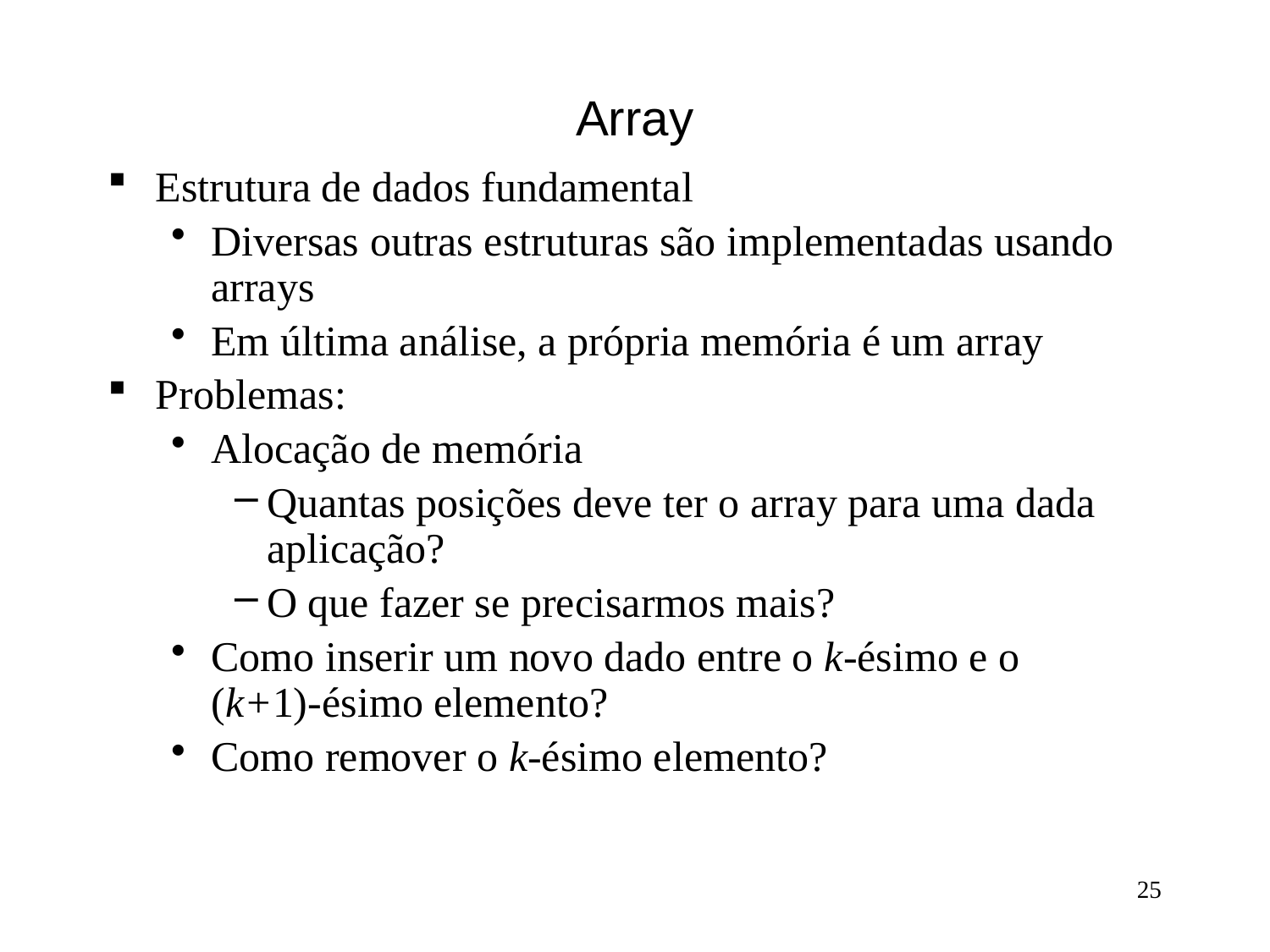

# Array
Estrutura de dados fundamental
Diversas outras estruturas são implementadas usando arrays
Em última análise, a própria memória é um array
Problemas:
Alocação de memória
Quantas posições deve ter o array para uma dada aplicação?
O que fazer se precisarmos mais?
Como inserir um novo dado entre o k-ésimo e o
(k+1)-ésimo elemento?
Como remover o k-ésimo elemento?
25